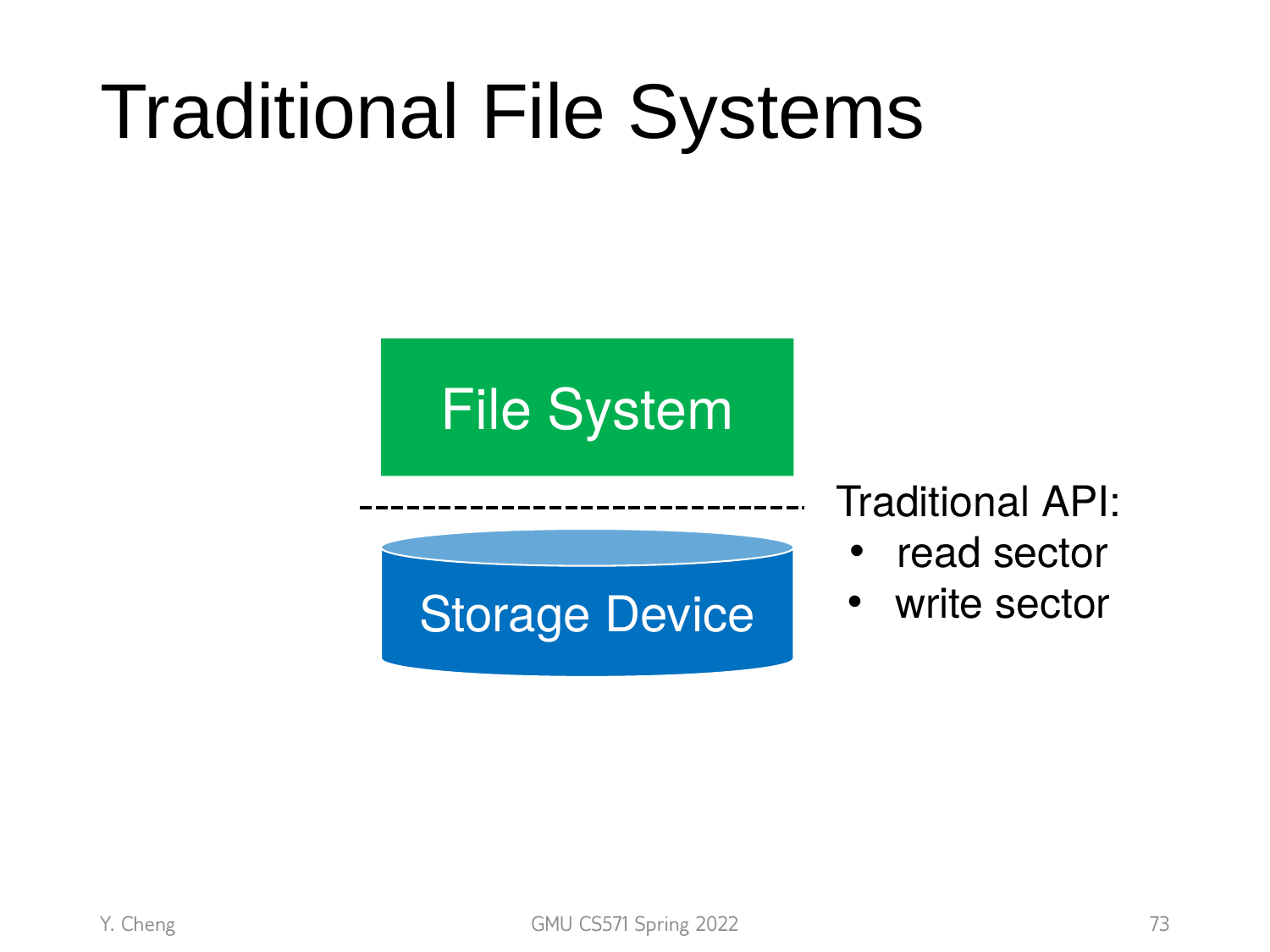

# Traditional File Systems
File System
Traditional API:
read sector
write sector
Storage Device
Y. Cheng
GMU CS571 Spring 2022
73